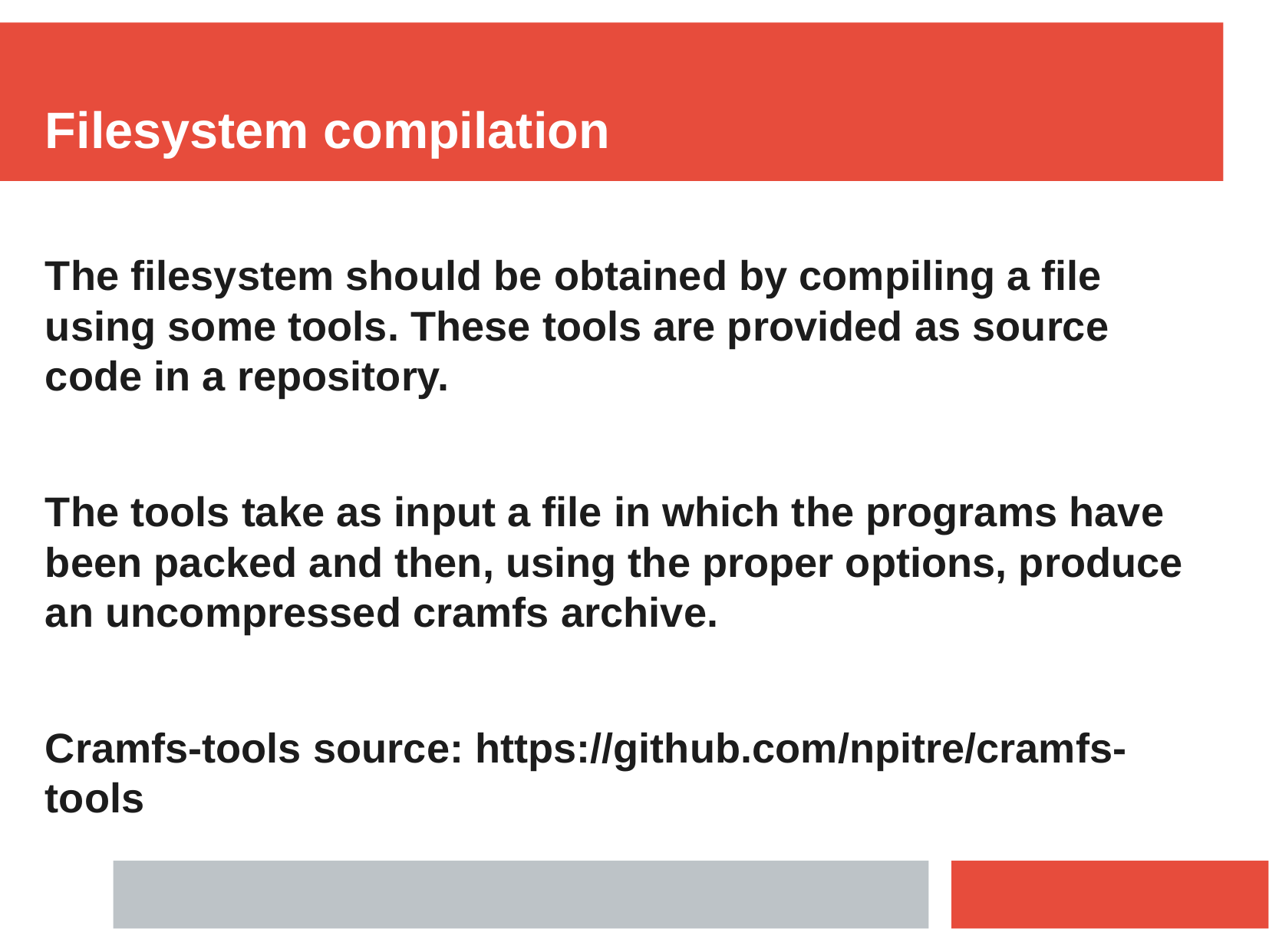

Filesystem compilation
The filesystem should be obtained by compiling a file using some tools. These tools are provided as source code in a repository.

The tools take as input a file in which the programs have been packed and then, using the proper options, produce an uncompressed cramfs archive.

Cramfs-tools source: https://github.com/npitre/cramfs-tools